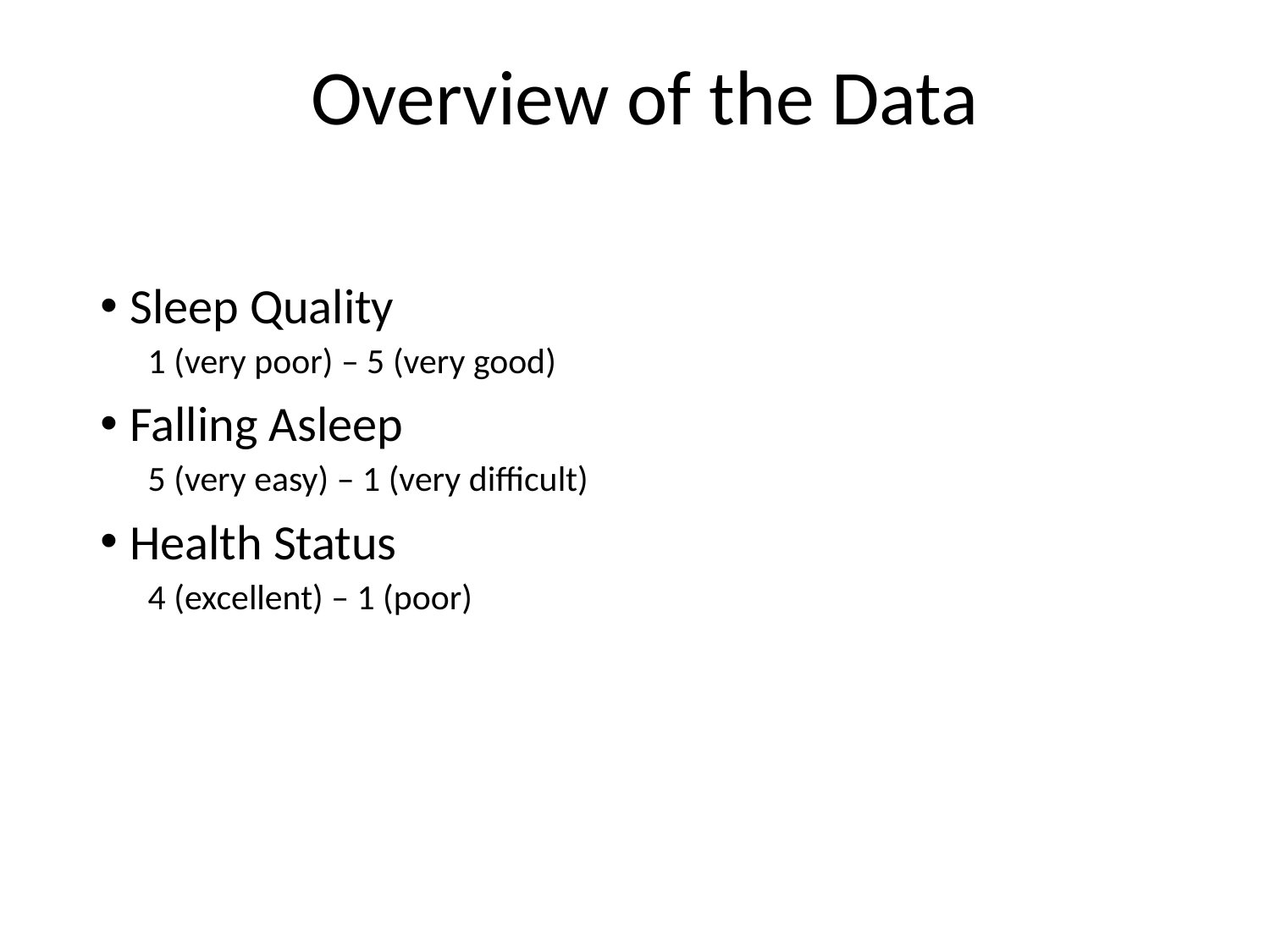

# Overview of the Data
Sleep Quality
1 (very poor) – 5 (very good)
Falling Asleep
5 (very easy) – 1 (very difficult)
Health Status
4 (excellent) – 1 (poor)